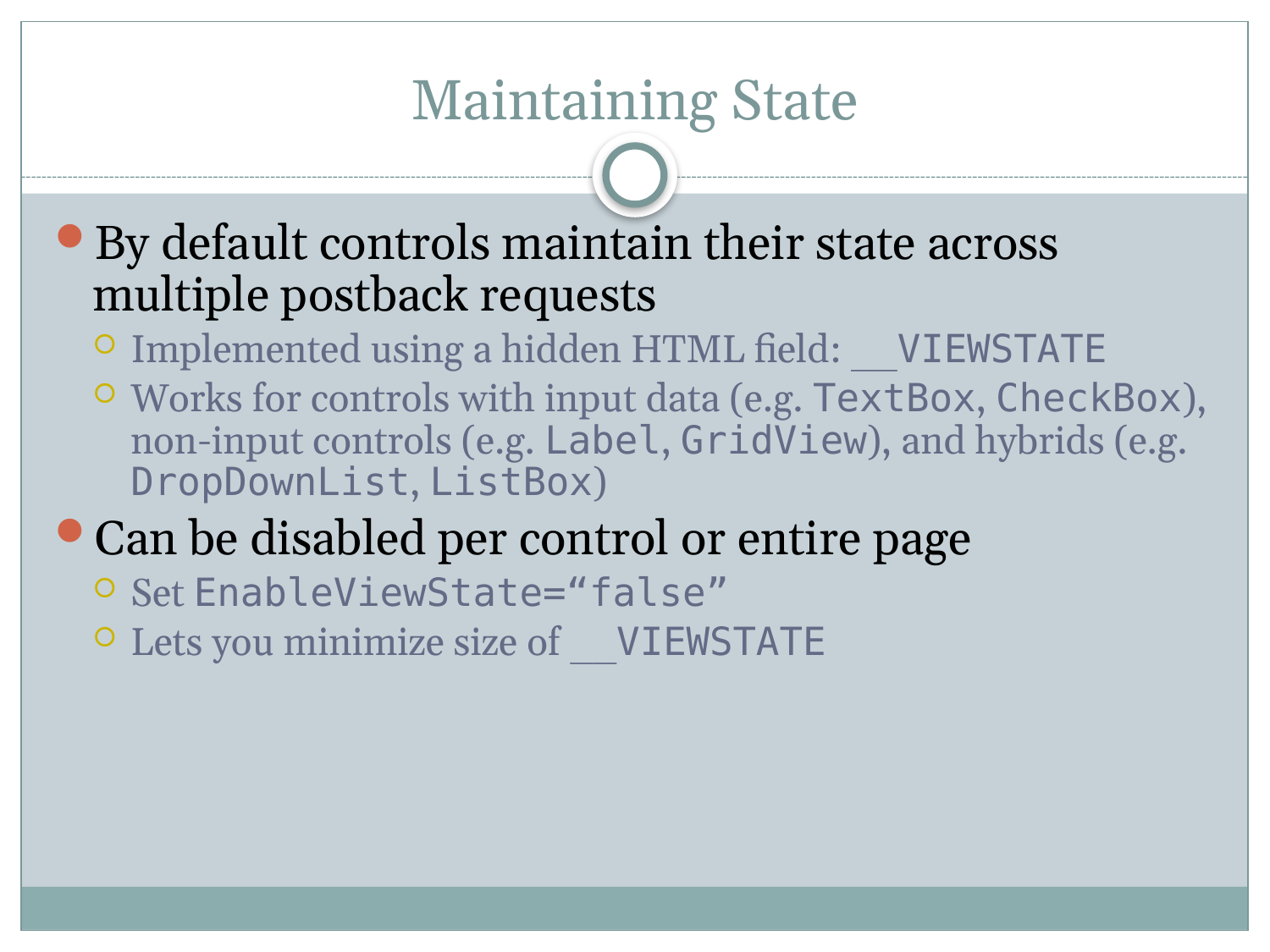

# Maintaining State
By default controls maintain their state across multiple postback requests
Implemented using a hidden HTML field: __VIEWSTATE
Works for controls with input data (e.g. TextBox, CheckBox), non-input controls (e.g. Label, GridView), and hybrids (e.g. DropDownList, ListBox)
Can be disabled per control or entire page
Set EnableViewState=“false”
Lets you minimize size of __VIEWSTATE